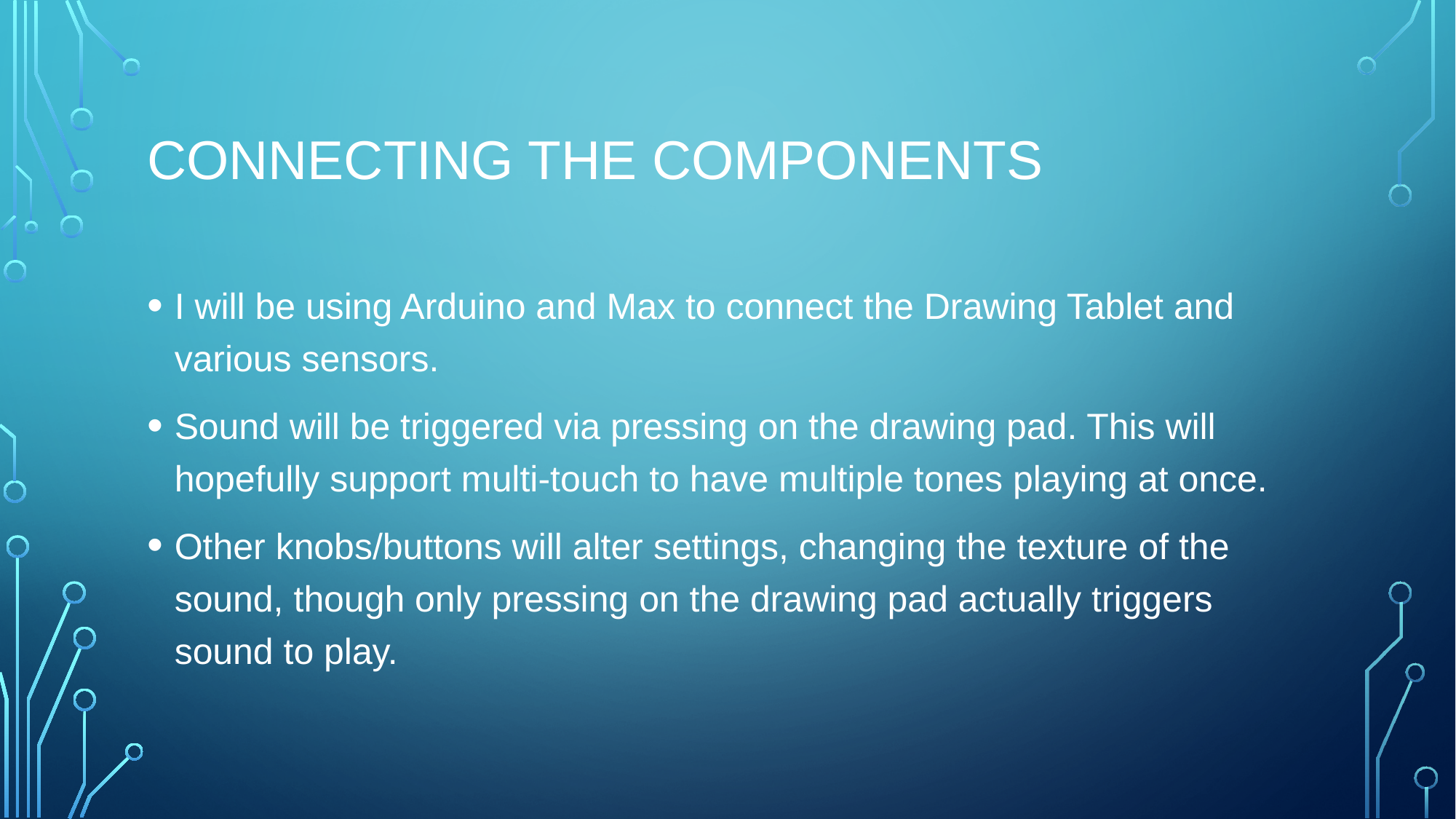

# Connecting the Components
I will be using Arduino and Max to connect the Drawing Tablet and various sensors.
Sound will be triggered via pressing on the drawing pad. This will hopefully support multi-touch to have multiple tones playing at once.
Other knobs/buttons will alter settings, changing the texture of the sound, though only pressing on the drawing pad actually triggers sound to play.